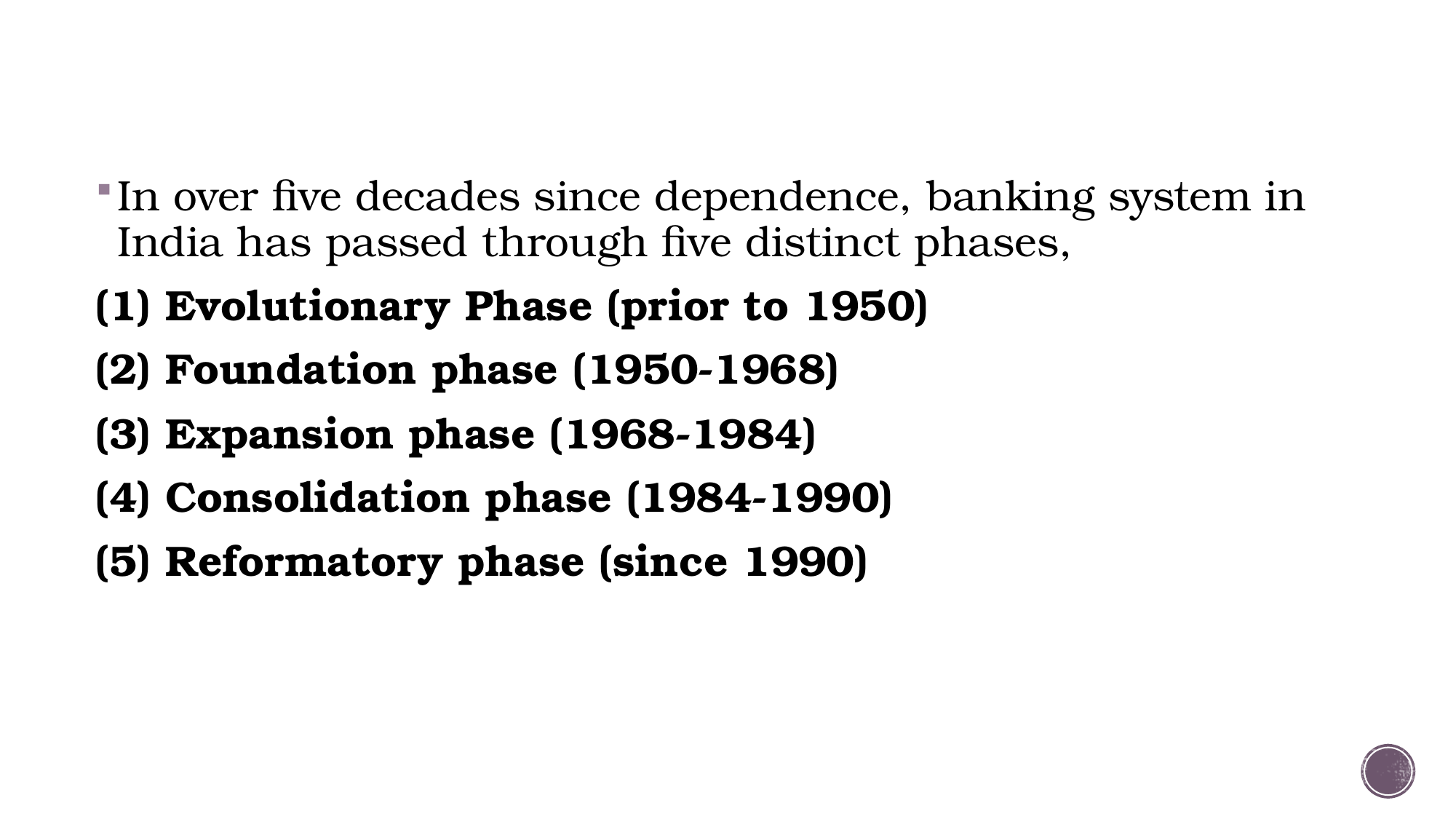

In over five decades since dependence, banking system in India has passed through five distinct phases,
(1) Evolutionary Phase (prior to 1950)
(2) Foundation phase (1950-1968)
(3) Expansion phase (1968-1984)
(4) Consolidation phase (1984-1990)
(5) Reformatory phase (since 1990)